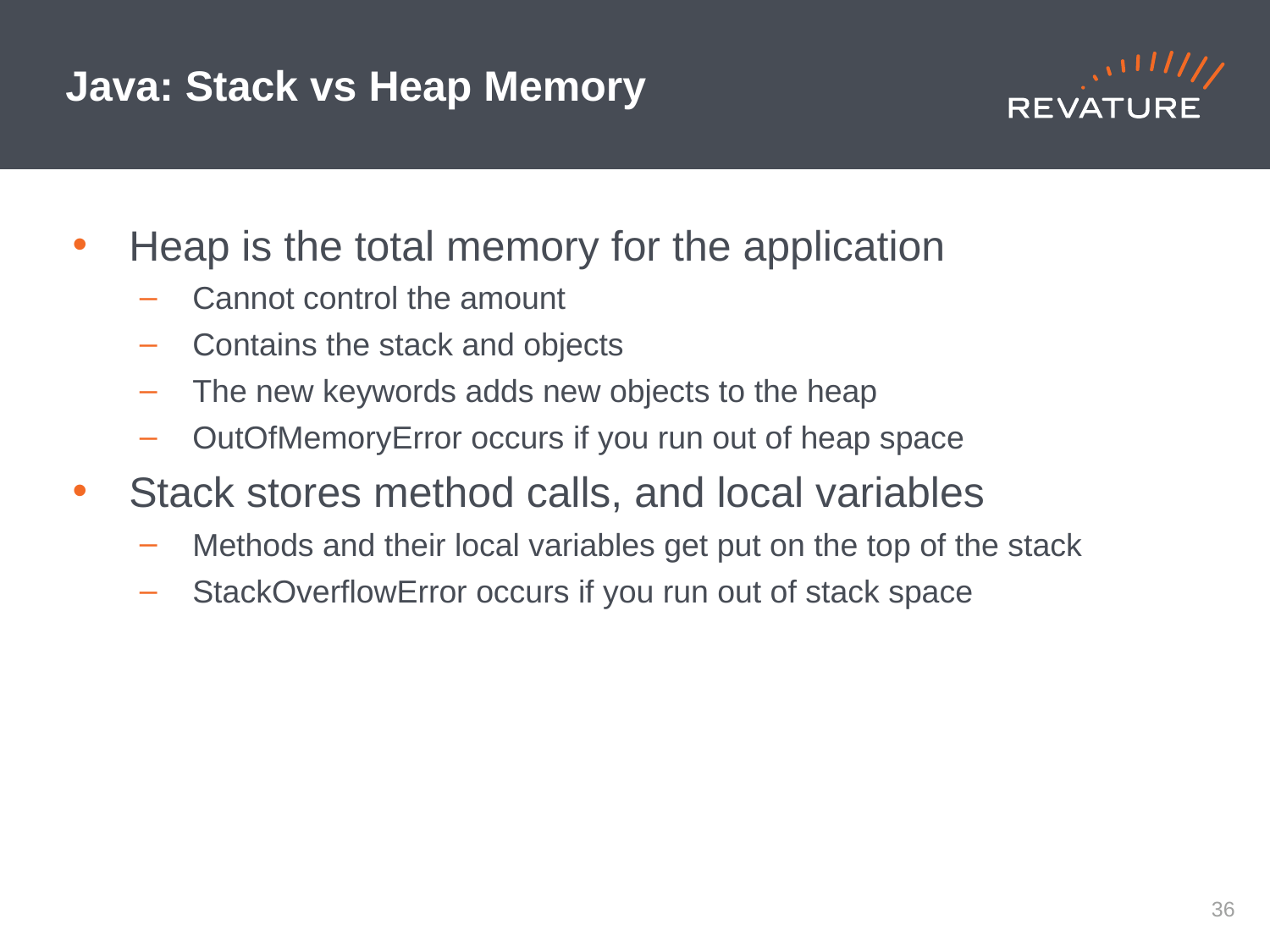

# Java: Stack vs Heap Memory
Heap is the total memory for the application
Cannot control the amount
Contains the stack and objects
The new keywords adds new objects to the heap
OutOfMemoryError occurs if you run out of heap space
Stack stores method calls, and local variables
Methods and their local variables get put on the top of the stack
StackOverflowError occurs if you run out of stack space
36